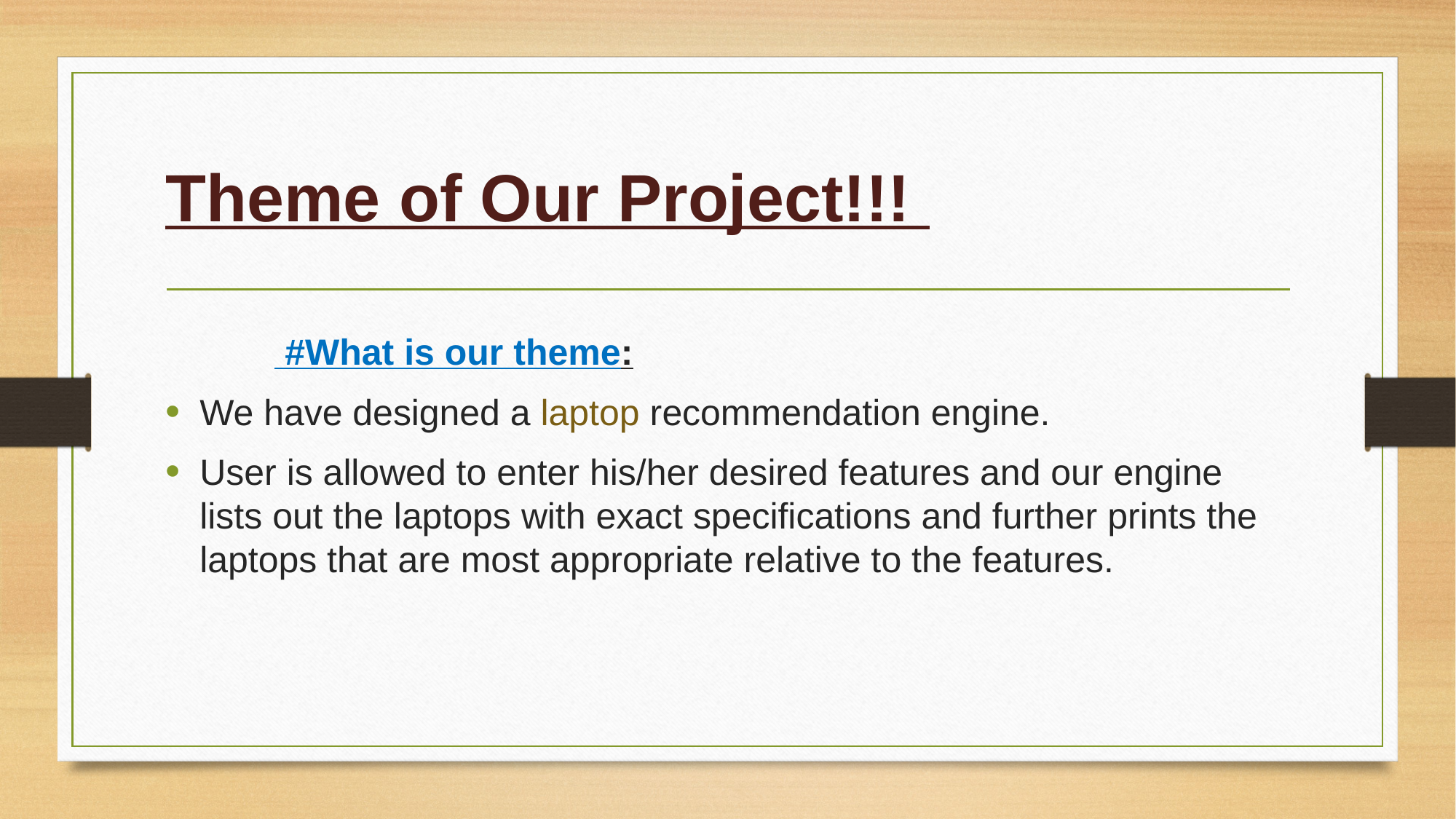

# Theme of Our Project!!!
	 #What is our theme:
We have designed a laptop recommendation engine.
User is allowed to enter his/her desired features and our engine lists out the laptops with exact specifications and further prints the laptops that are most appropriate relative to the features.